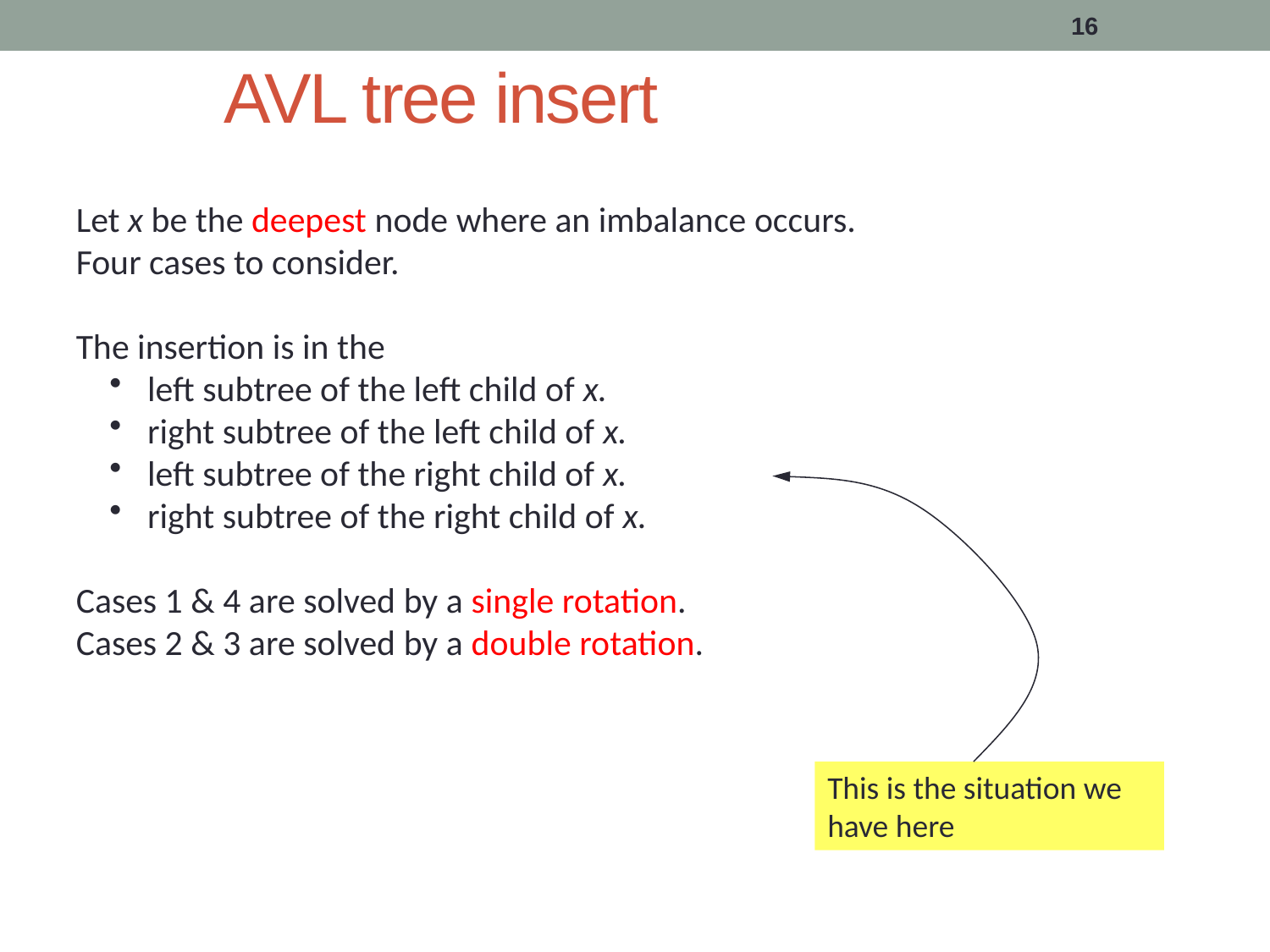

16
# AVL tree insert
Let x be the deepest node where an imbalance occurs.
Four cases to consider.

The insertion is in the
 left subtree of the left child of x.
 right subtree of the left child of x.
 left subtree of the right child of x.
 right subtree of the right child of x.

Cases 1 & 4 are solved by a single rotation.
Cases 2 & 3 are solved by a double rotation.

This is the situation we have here